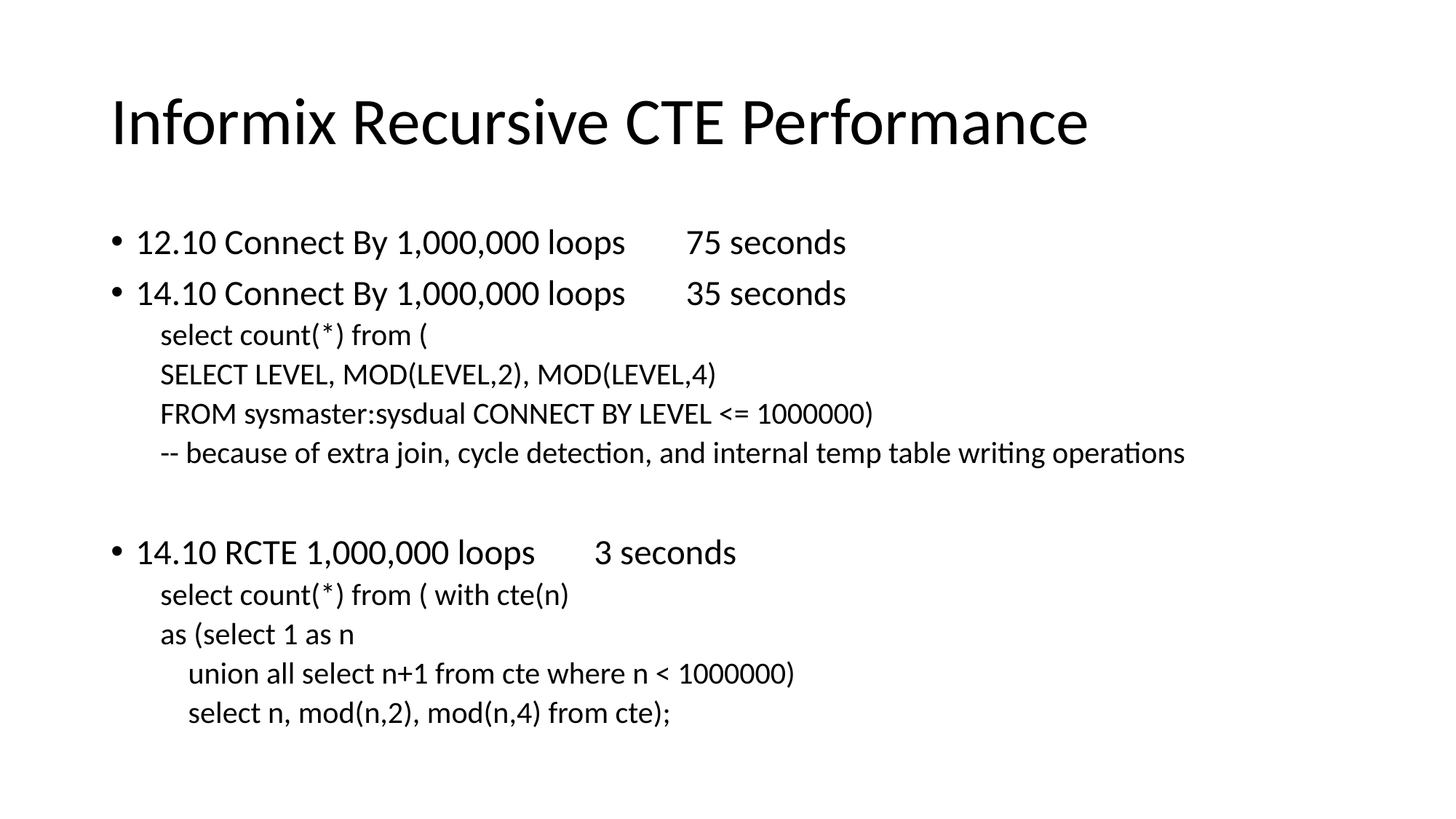

# Informix Recursive CTE Performance
12.10 Connect By 1,000,000 loops	75 seconds
14.10 Connect By 1,000,000 loops	35 seconds
select count(*) from (
SELECT LEVEL, MOD(LEVEL,2), MOD(LEVEL,4)
FROM sysmaster:sysdual CONNECT BY LEVEL <= 1000000)
-- because of extra join, cycle detection, and internal temp table writing operations

14.10 RCTE 1,000,000 loops		3 seconds
select count(*) from ( with cte(n)
as (select 1 as n
    union all select n+1 from cte where n < 1000000)
    select n, mod(n,2), mod(n,4) from cte);